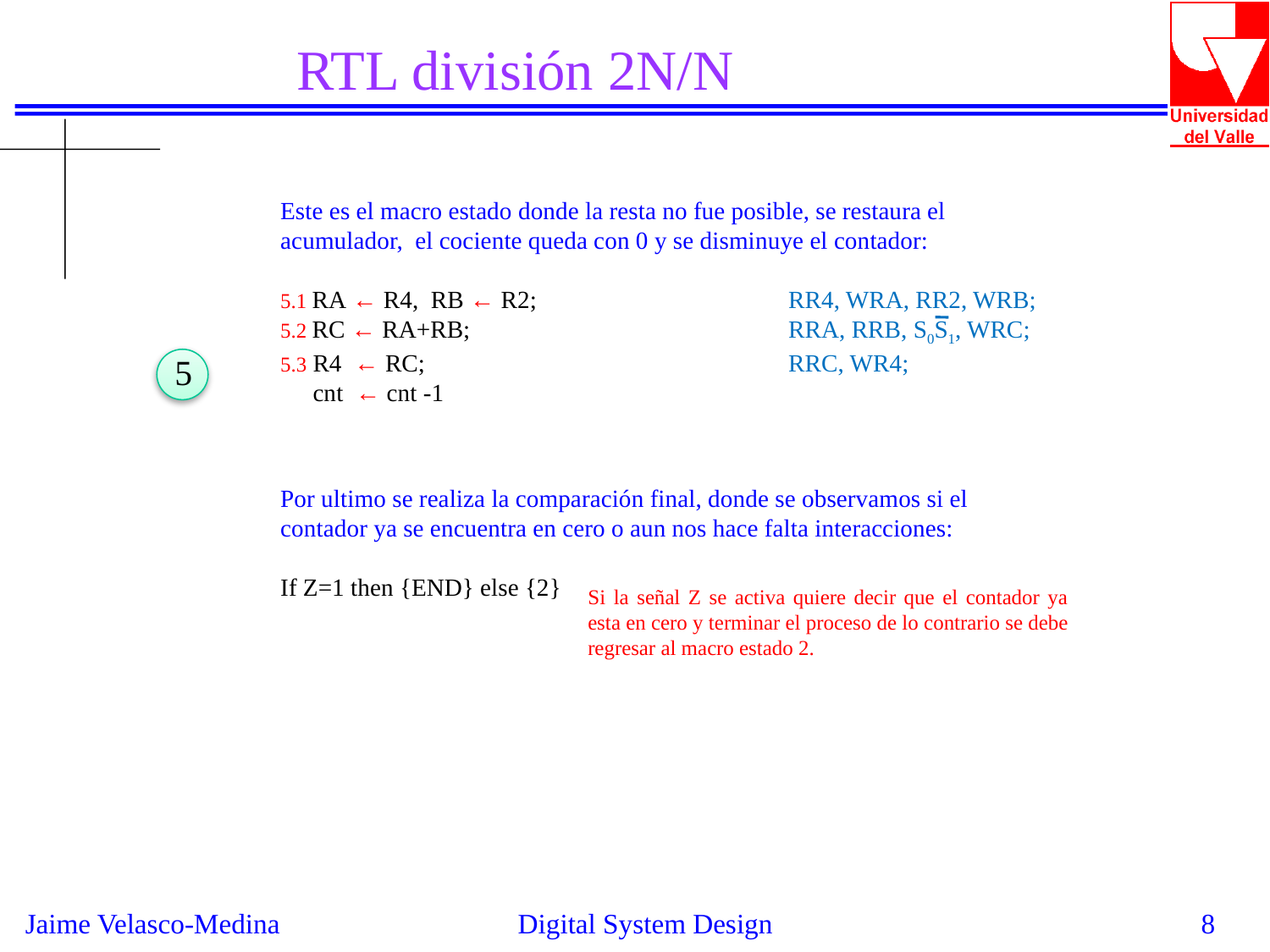

RTL división 2N/N
Este es el macro estado donde la resta no fue posible, se restaura el acumulador,  el cociente queda con 0 y se disminuye el contador:

5.1 RA ← R4,  RB ← R2; 		RR4, WRA, RR2, WRB;
5.2 RC ← RA+RB;  			RRA, RRB, S0S1, WRC;
5.3 R4  ← RC; 			RRC, WR4;
      cnt  ← cnt -1
5

Por ultimo se realiza la comparación final, donde se observamos si el contador ya se encuentra en cero o aun nos hace falta interacciones:

If Z=1 then {END} else {2}
Si la señal Z se activa quiere decir que el contador ya esta en cero y terminar el proceso de lo contrario se debe regresar al macro estado 2.